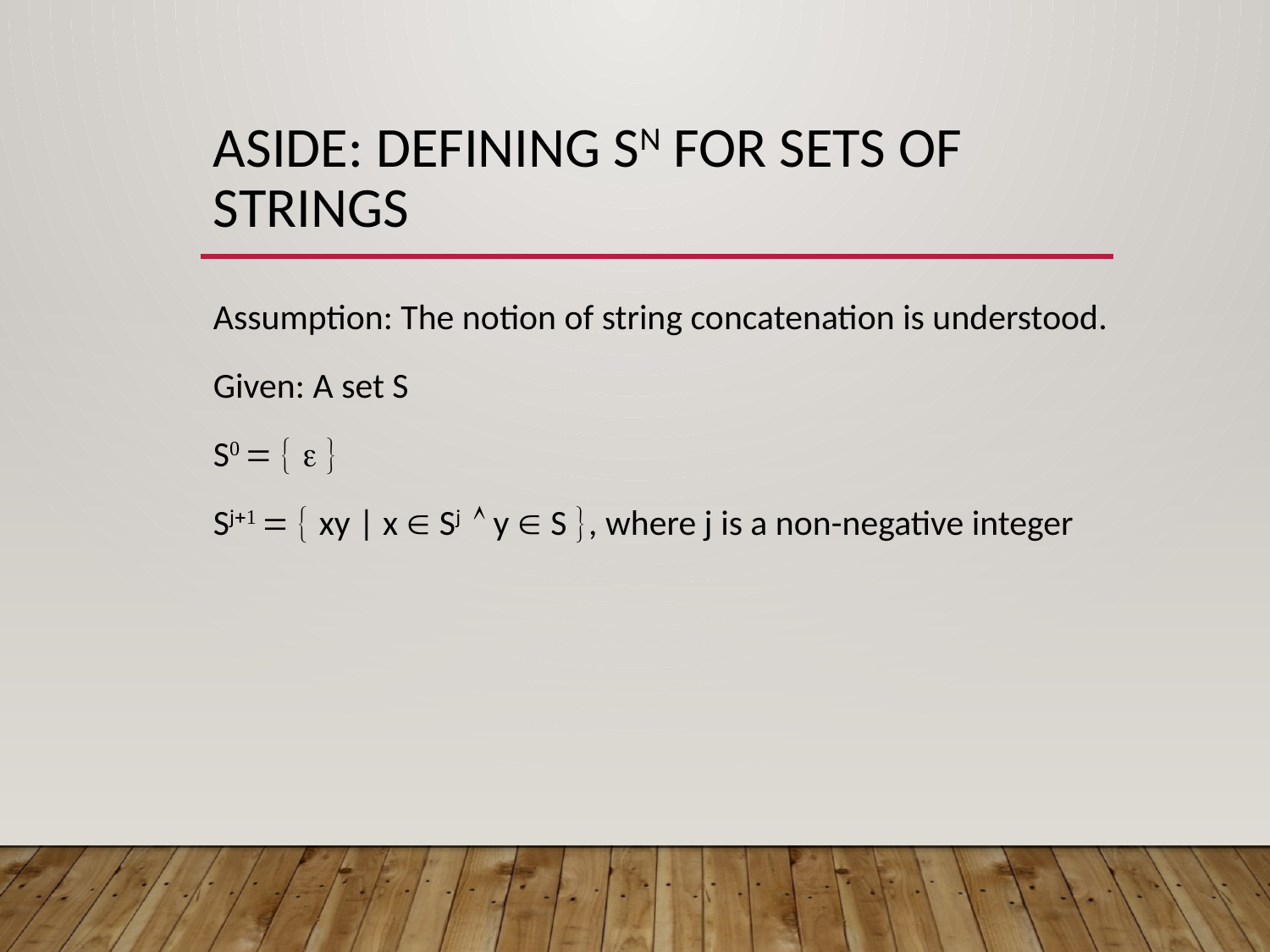

# Aside: Defining Sn for sets of strings
Assumption: The notion of string concatenation is understood.
Given: A set S
S0 = { ε }
Sj+1 = { xy | x ∈ Sj  ∧ y ∈ S }, where j is a non-negative integer